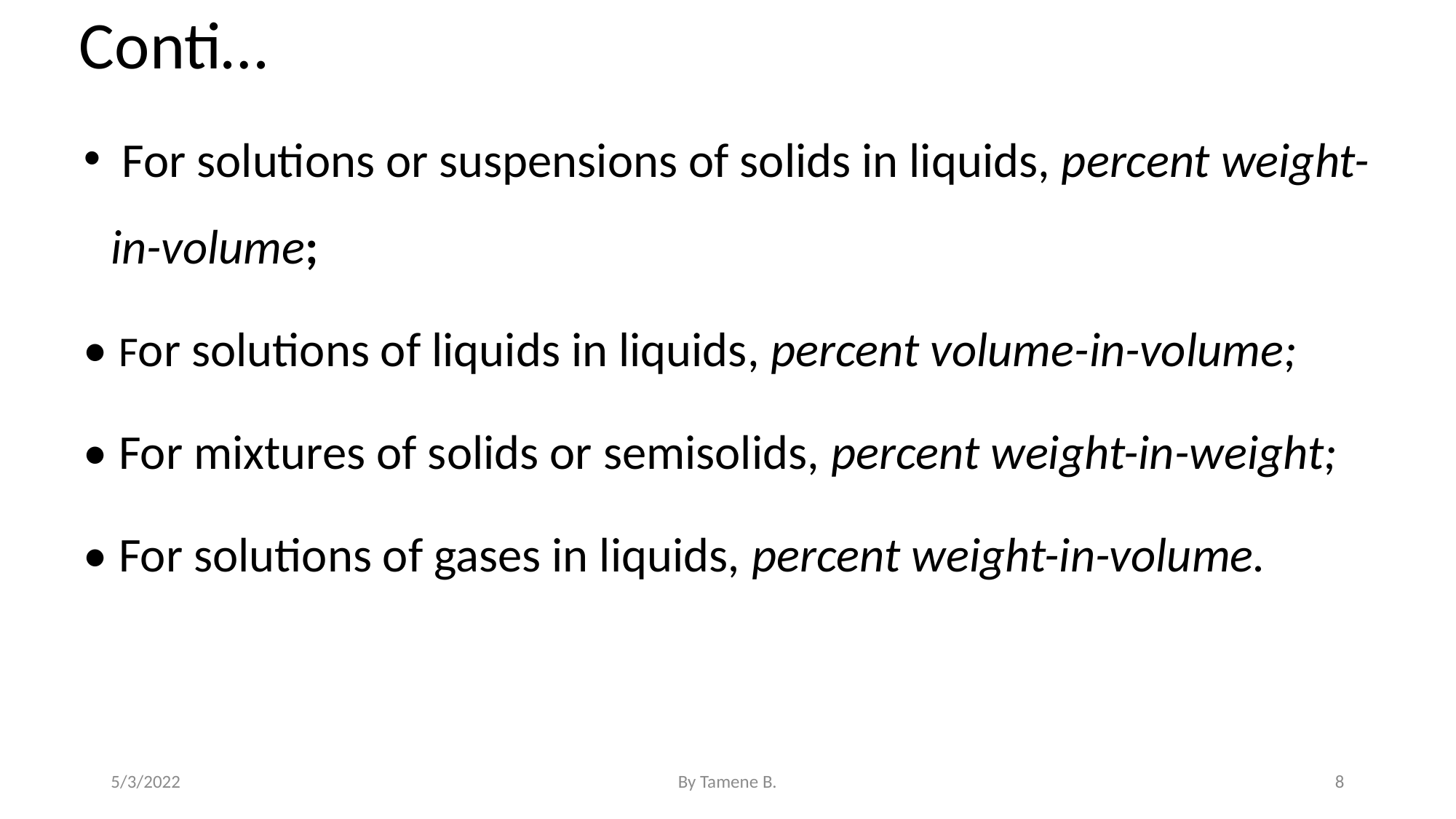

# Conti…
 For solutions or suspensions of solids in liquids, percent weight-in-volume;
• For solutions of liquids in liquids, percent volume-in-volume;
• For mixtures of solids or semisolids, percent weight-in-weight;
• For solutions of gases in liquids, percent weight-in-volume.
5/3/2022
By Tamene B.
8